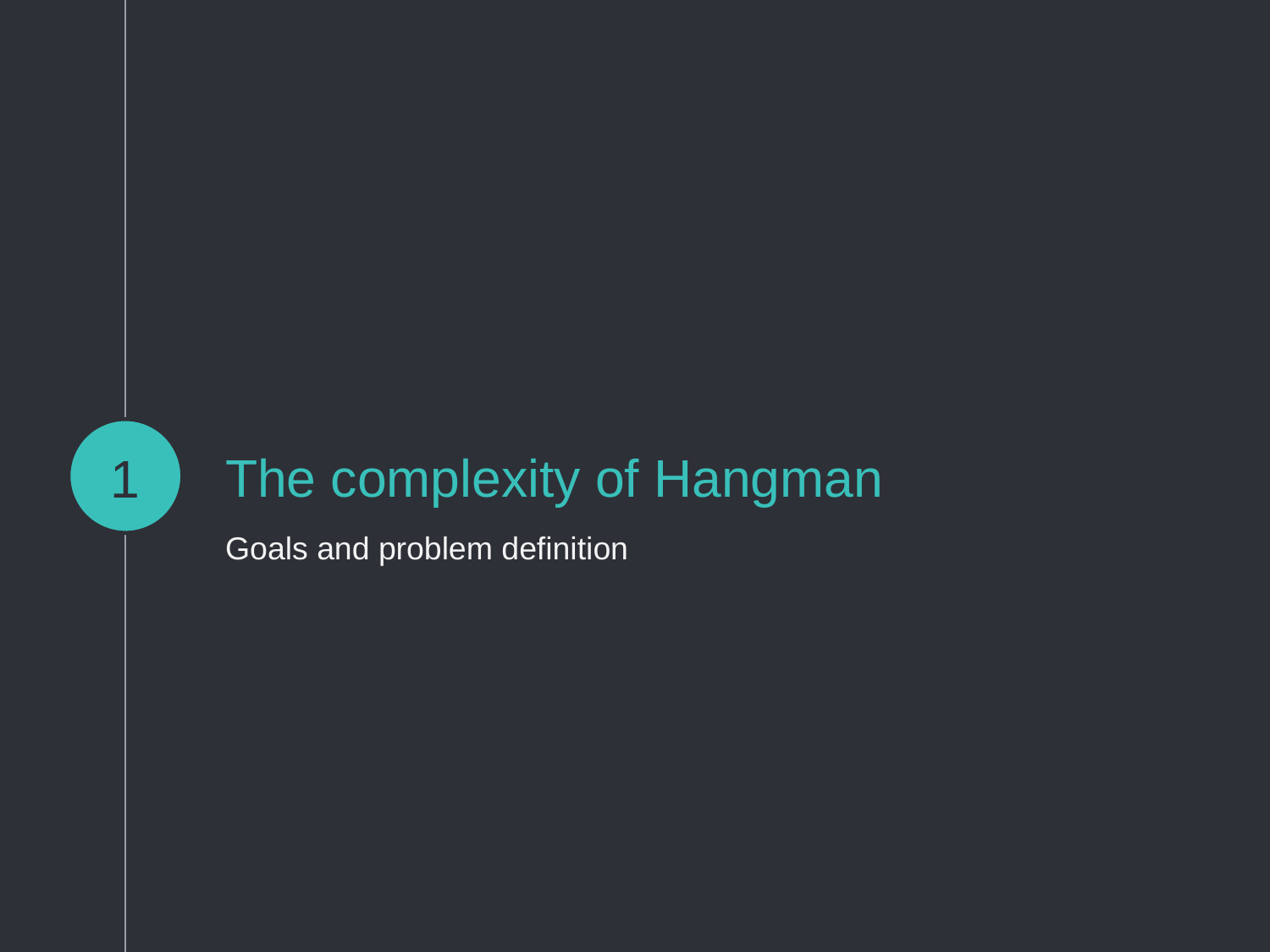

1
# The complexity of Hangman
Goals and problem definition